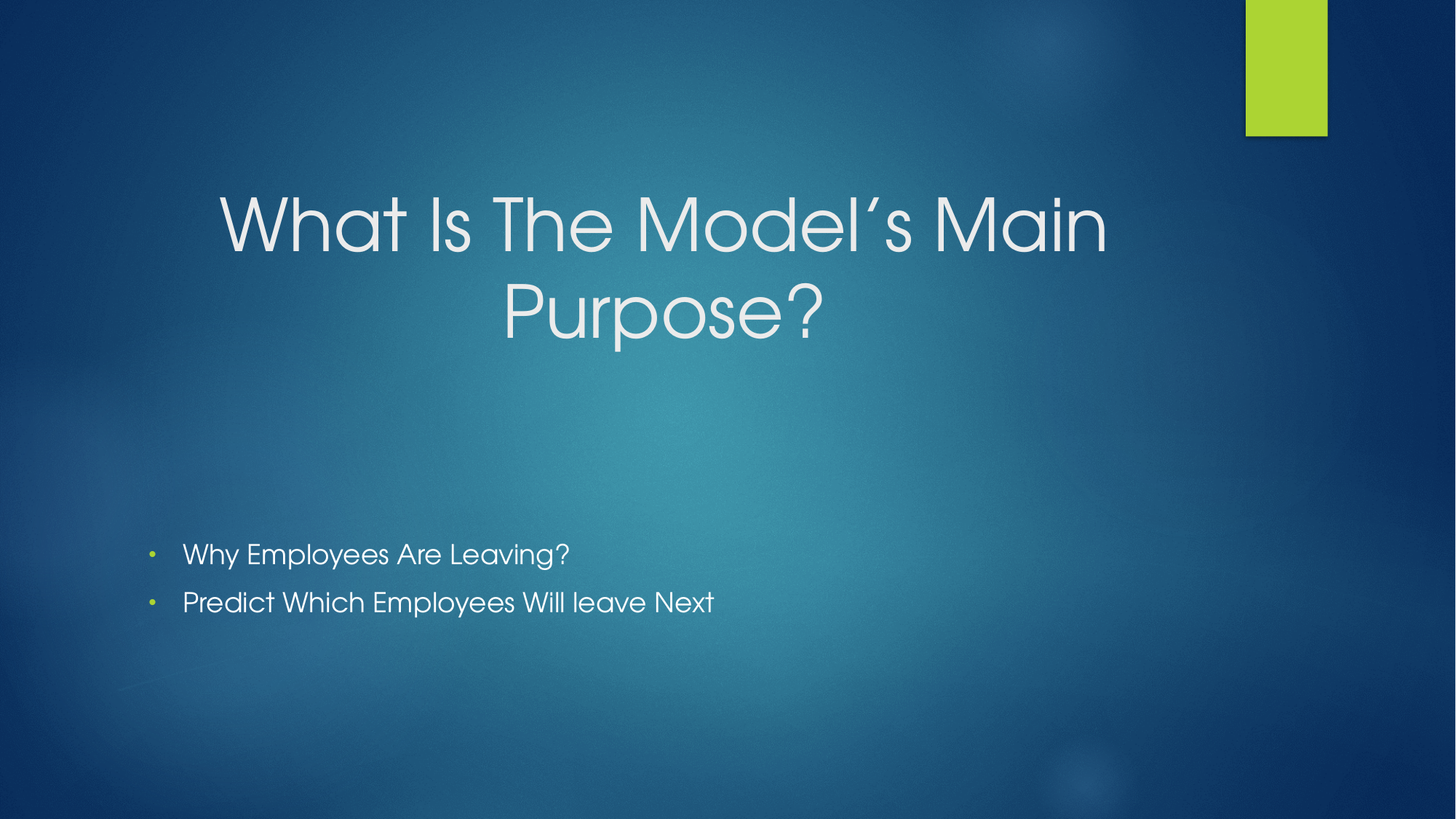

# What Is The Model’s Main Purpose?
Why Employees Are Leaving?
Predict Which Employees Will leave Next